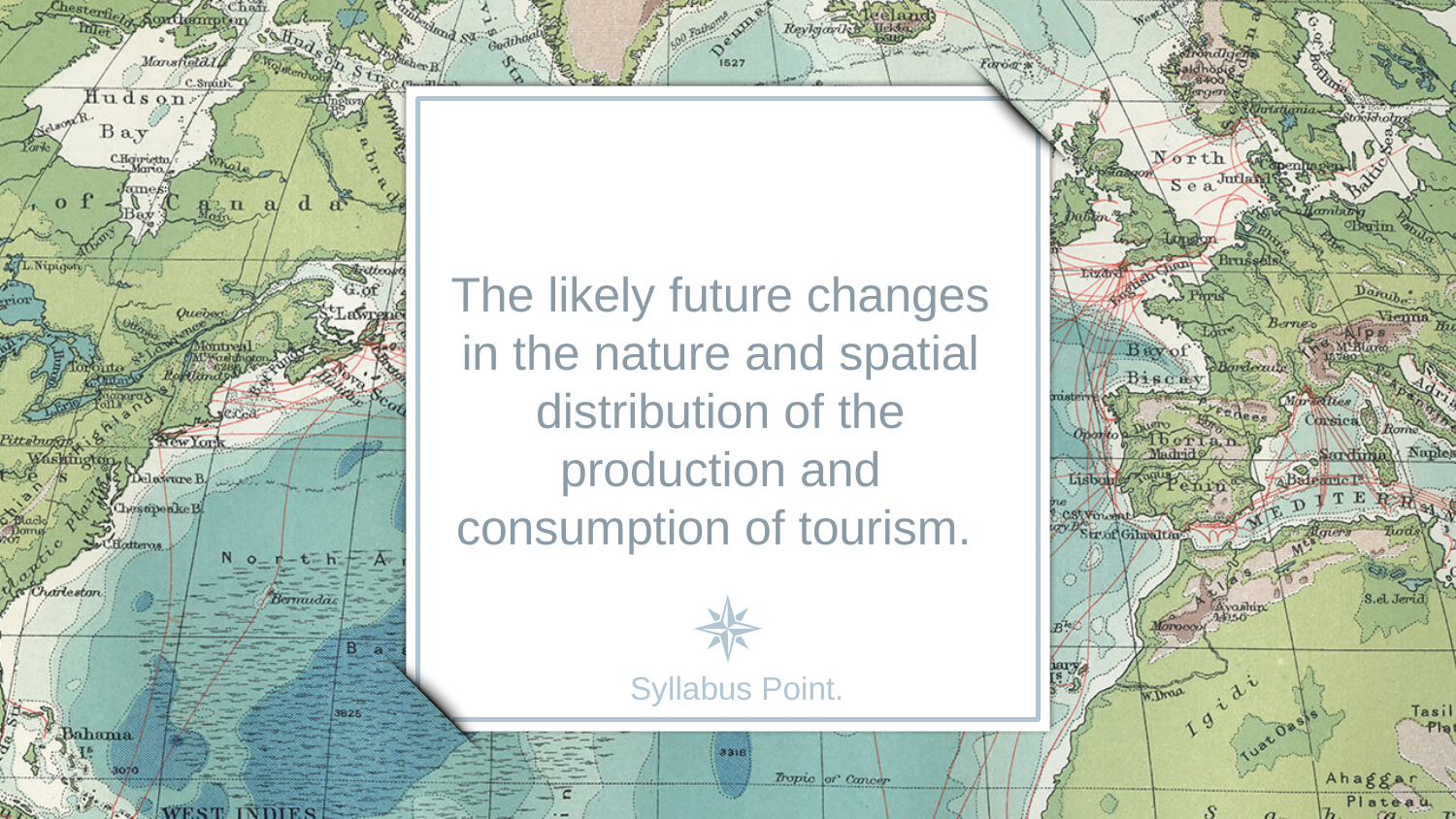

# The likely future changes in the nature and spatial distribution of the production and consumption of tourism.
Syllabus Point.